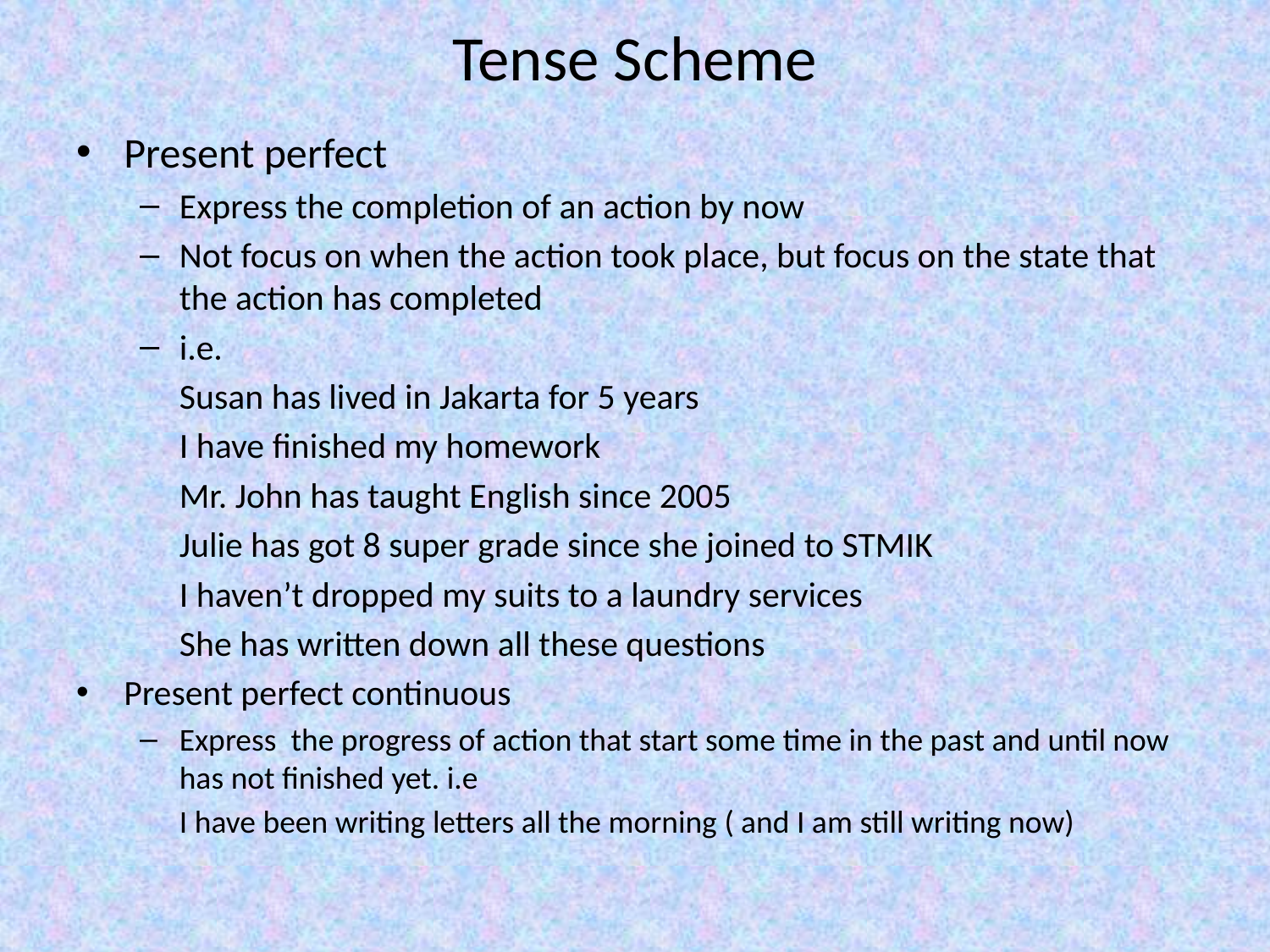

# Tense Scheme
Present perfect
Express the completion of an action by now
Not focus on when the action took place, but focus on the state that the action has completed
i.e.
	Susan has lived in Jakarta for 5 years
	I have finished my homework
	Mr. John has taught English since 2005
	Julie has got 8 super grade since she joined to STMIK
	I haven’t dropped my suits to a laundry services
	She has written down all these questions
Present perfect continuous
Express  the progress of action that start some time in the past and until now has not finished yet. i.e
	I have been writing letters all the morning ( and I am still writing now)